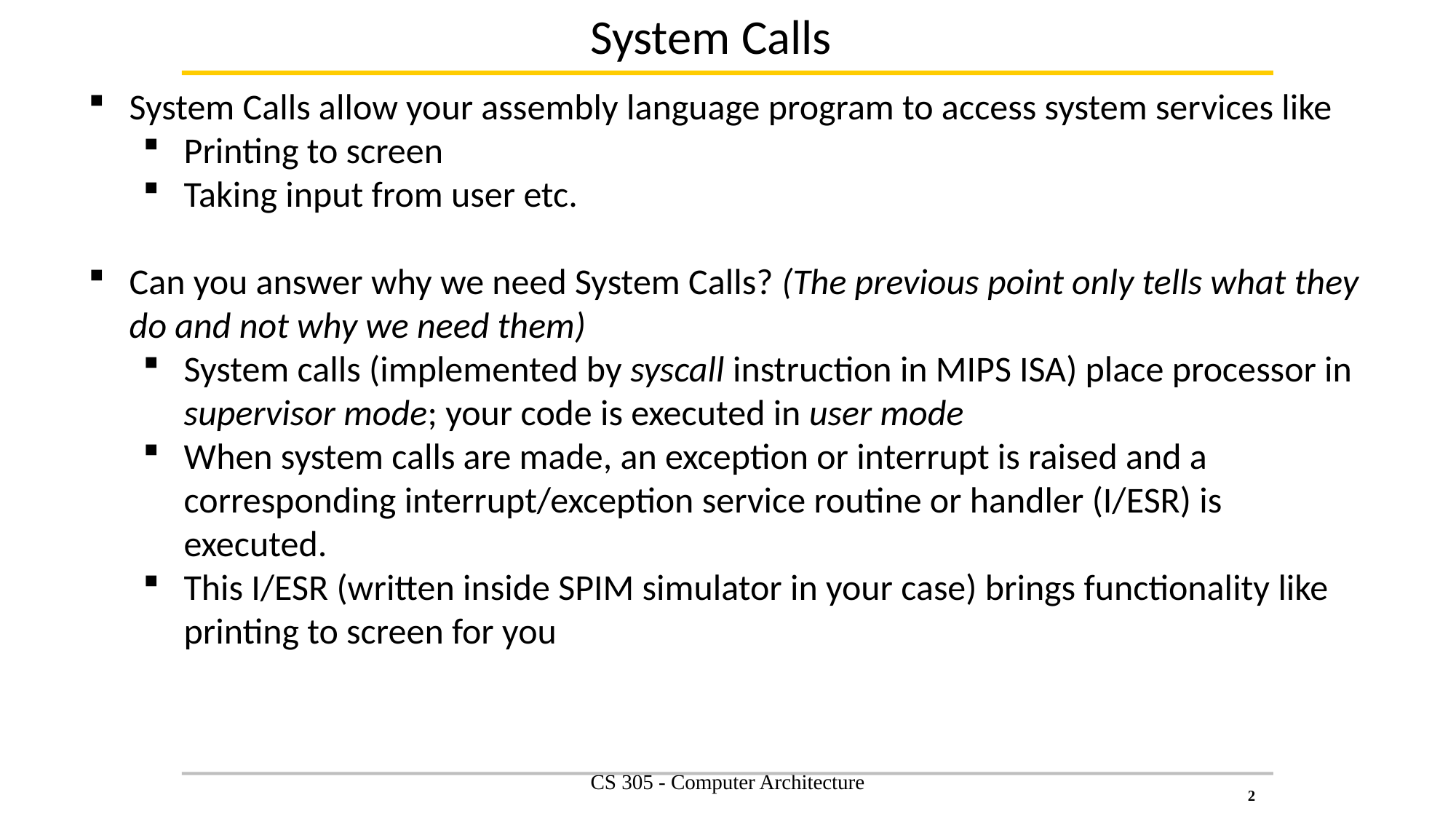

System Calls

System Calls allow your assembly language program to access system services like
Printing to screen
Taking input from user etc.

Can you answer why we need System Calls? (The previous point only tells what they do and not why we need them)
System calls (implemented by syscall instruction in MIPS ISA) place processor in supervisor mode; your code is executed in user mode
When system calls are made, an exception or interrupt is raised and a corresponding interrupt/exception service routine or handler (I/ESR) is executed.
This I/ESR (written inside SPIM simulator in your case) brings functionality like printing to screen for you

CS 305 - Computer Architecture

2